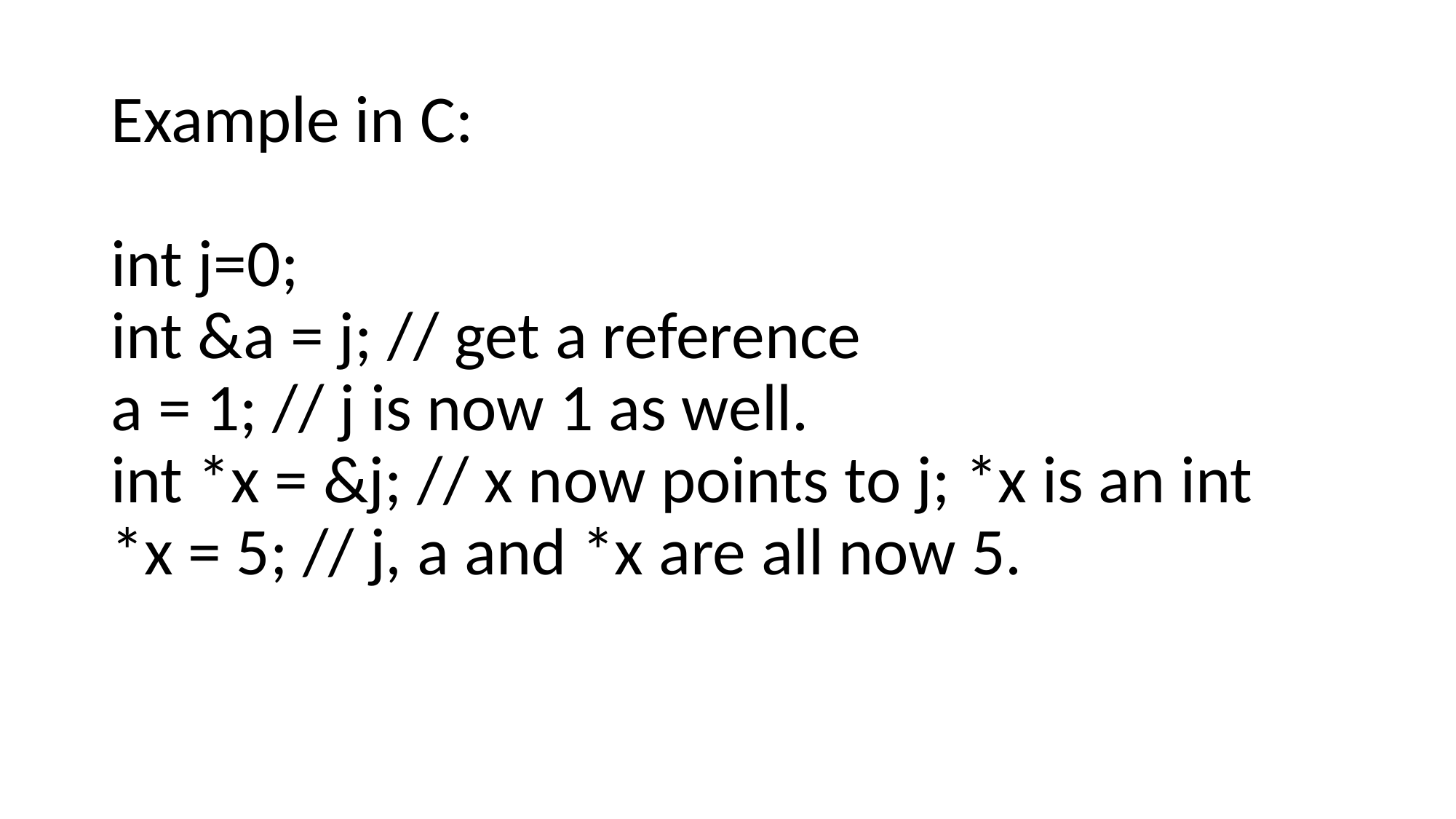

# Example in C: int j=0; int &a = j; // get a reference a = 1; // j is now 1 as well. int *x = &j; // x now points to j; *x is an int *x = 5; // j, a and *x are all now 5.